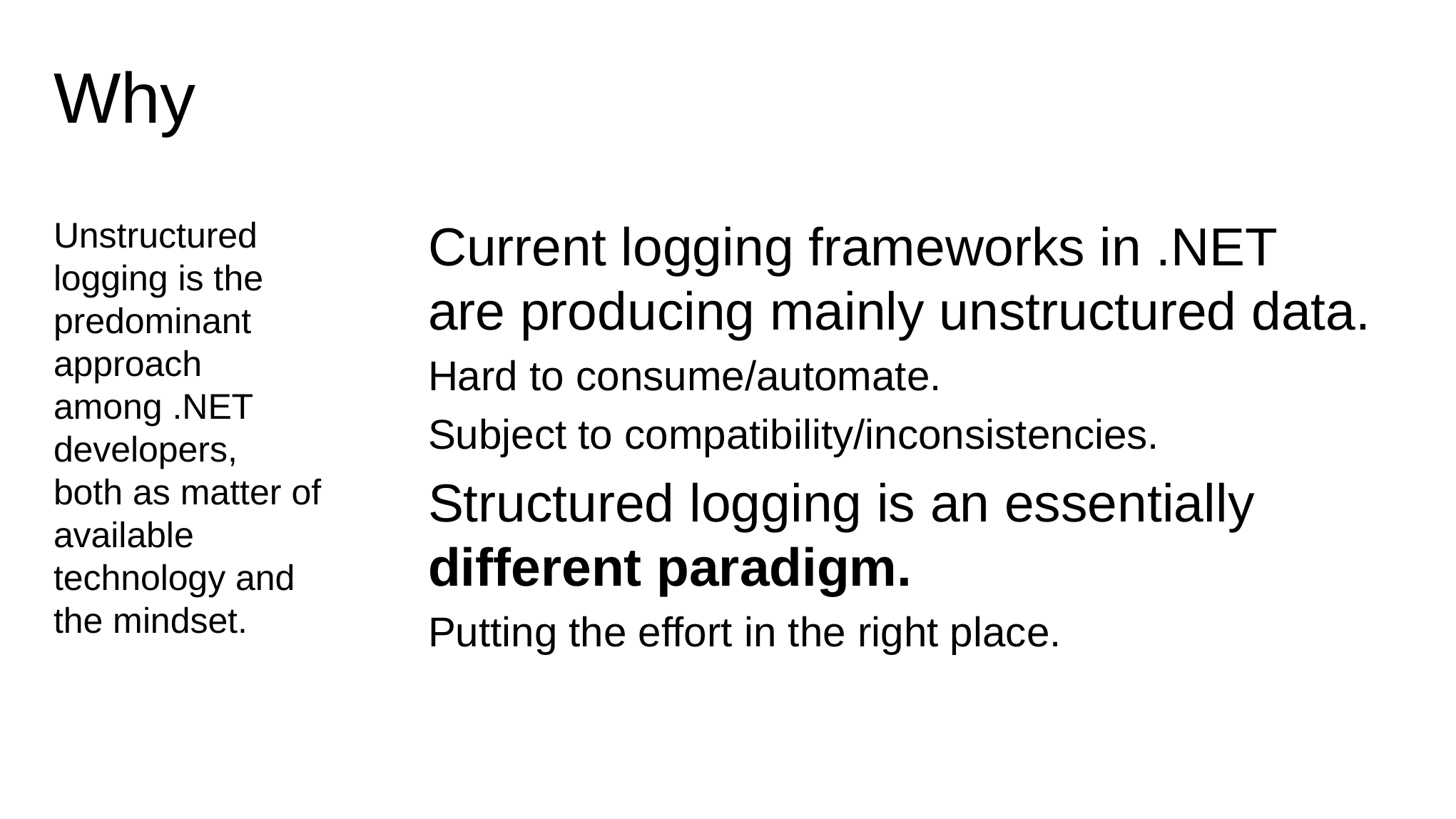

# Why
Unstructured logging is the predominant approach among .NET developers,
both as matter of available technology and the mindset.
Current logging frameworks in .NET
are producing mainly unstructured data.
Hard to consume/automate.
Subject to compatibility/inconsistencies.
Structured logging is an essentially
different paradigm.
Putting the effort in the right place.